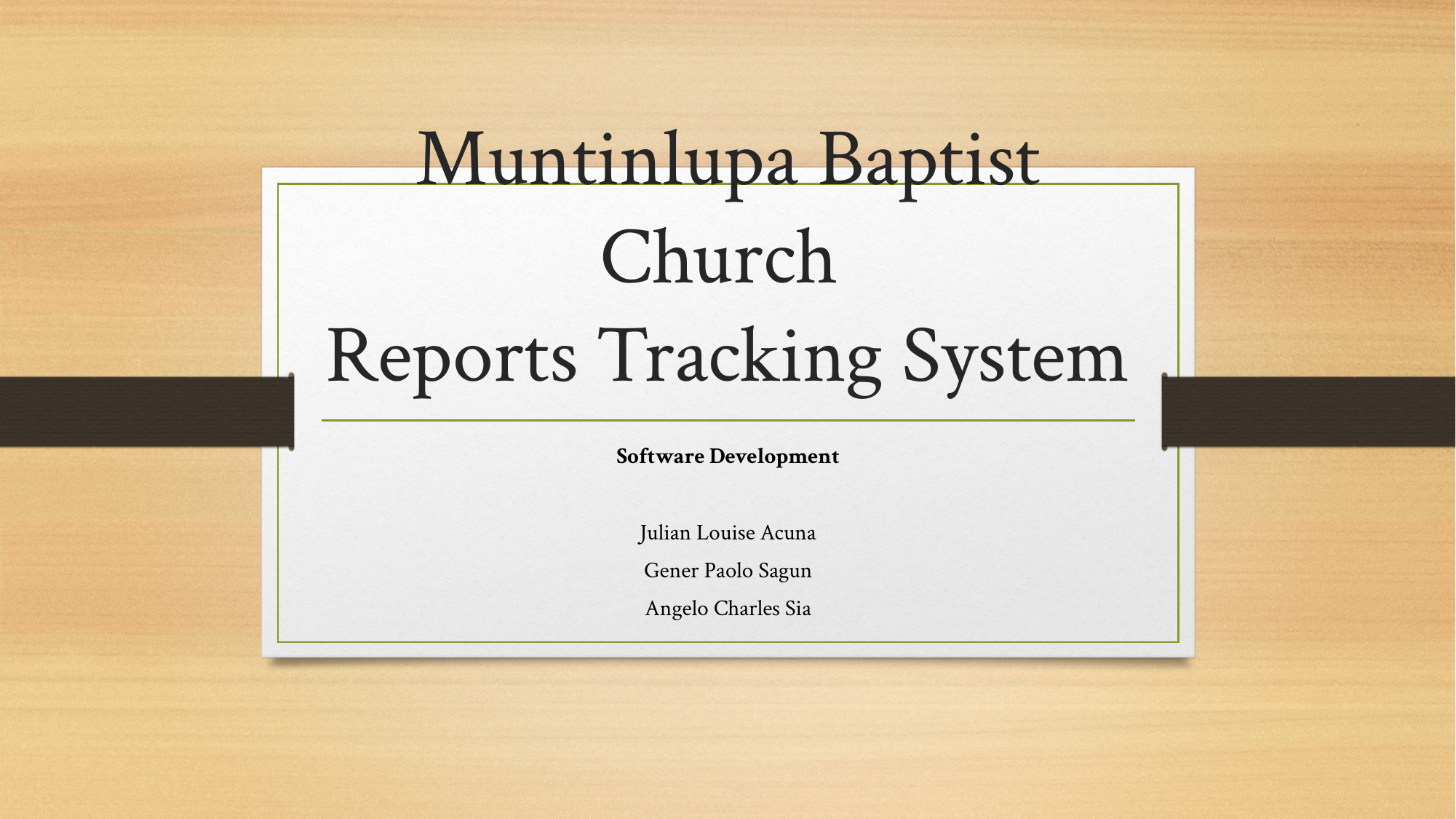

# Muntinlupa Baptist Church Reports Tracking System
Software Development

Julian Louise Acuna
Gener Paolo Sagun
Angelo Charles Sia